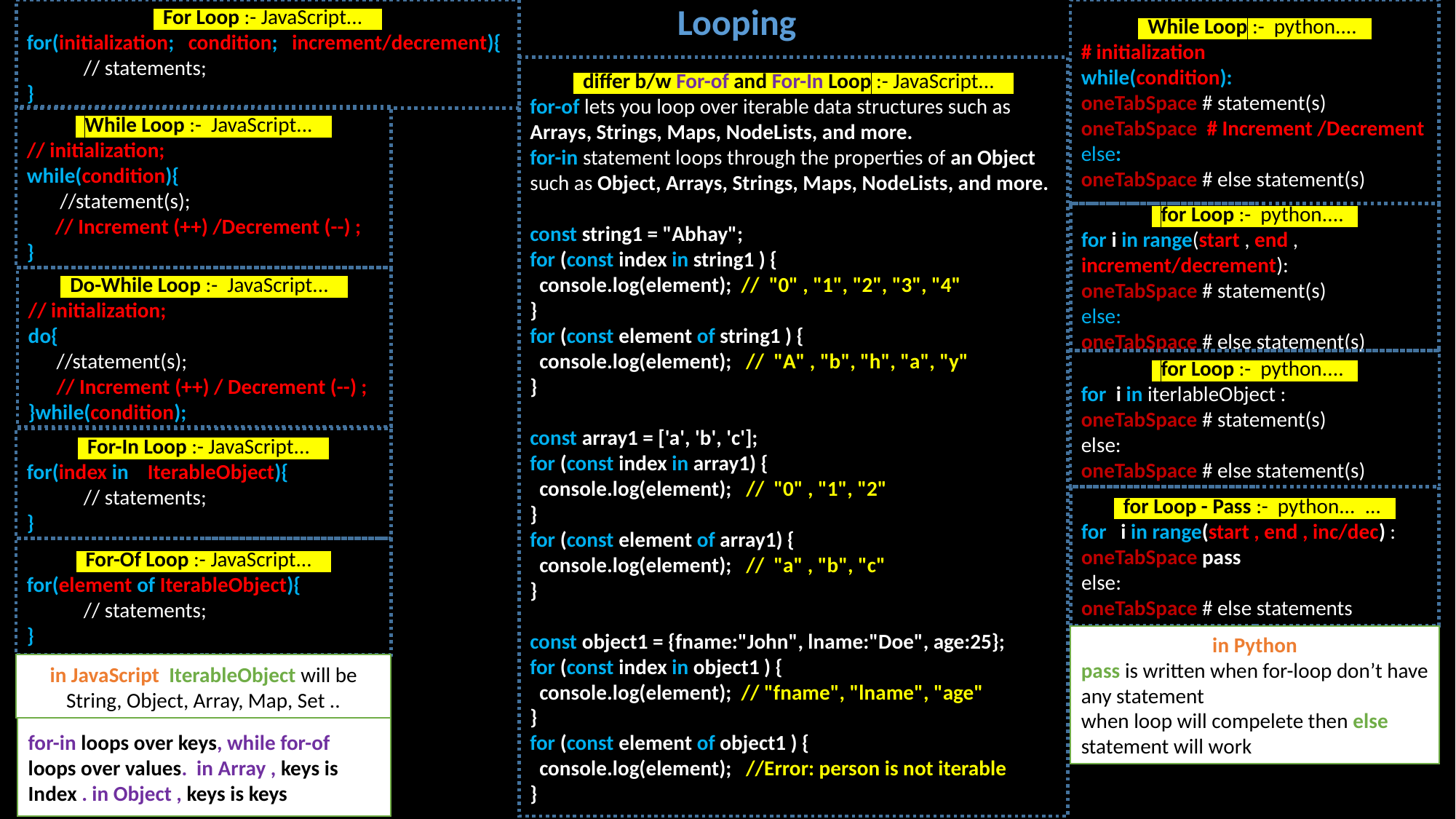

For Loop :- JavaScript...
for(initialization;   condition;   increment/decrement){
            // statements;
}
Looping
  While Loop :-  python....
# initialization
while(condition):
oneTabSpace # statement(s)
oneTabSpace  # Increment /Decrement
else:
oneTabSpace # else statement(s)
  differ b/w For-of and For-In Loop :- JavaScript...
for-of lets you loop over iterable data structures such as Arrays, Strings, Maps, NodeLists, and more.
for-in statement loops through the properties of an Object such as Object, Arrays, Strings, Maps, NodeLists, and more.

const string1 = "Abhay";
for (const index in string1 ) {
  console.log(element);  //  "0" , "1", "2", "3", "4"
}
for (const element of string1 ) {
  console.log(element);   //  "A" , "b", "h", "a", "y"
}

const array1 = ['a', 'b', 'c'];
for (const index in array1) {
  console.log(element);   //  "0" , "1", "2"
}
for (const element of array1) {
  console.log(element);   //  "a" , "b", "c"
}

const object1 = {fname:"John", lname:"Doe", age:25};
for (const index in object1 ) {
  console.log(element);  // "fname", "lname", "age"
}
for (const element of object1 ) {
  console.log(element);   //Error: person is not iterable
}
  While Loop :-  JavaScript...
// initialization;
while(condition){
       //statement(s);
      // Increment (++) /Decrement (--) ;
}
  for Loop :-  python....
for i in range(start , end , increment/decrement):
oneTabSpace # statement(s)
else:
oneTabSpace # else statement(s)
  Do-While Loop :-  JavaScript...
// initialization;
do{
      //statement(s);
      // Increment (++) / Decrement (--) ;
}while(condition);
  for Loop :-  python....
for  i in iterlableObject :
oneTabSpace # statement(s)
else:
oneTabSpace # else statement(s)
  For-In Loop :- JavaScript...
for(index in    IterableObject){
            // statements;
}
  for Loop - Pass :-  python...  ...
for   i in range(start , end , inc/dec) :
oneTabSpace pass
else:
oneTabSpace # else statements
  For-Of Loop :- JavaScript...
for(element of IterableObject){
            // statements;
}
in Python
pass is written when for-loop don’t have any statement
when loop will compelete then else statement will work
in JavaScript  IterableObject will be String, Object, Array, Map, Set ..
for-in loops over keys, while for-of loops over values.  in Array , keys is Index . in Object , keys is keys